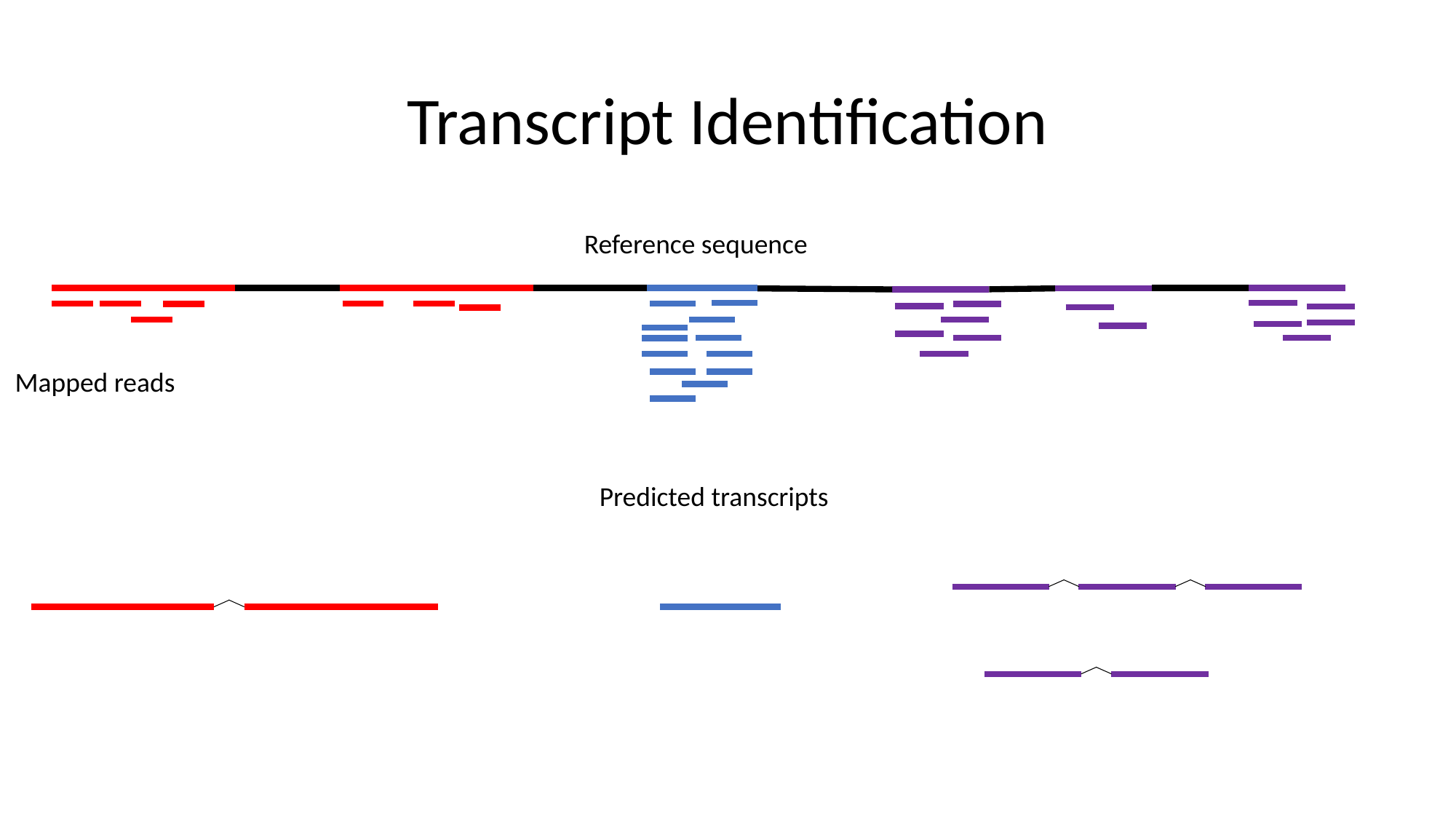

# Transcript Identification
Reference sequence
Mapped reads
Predicted transcripts